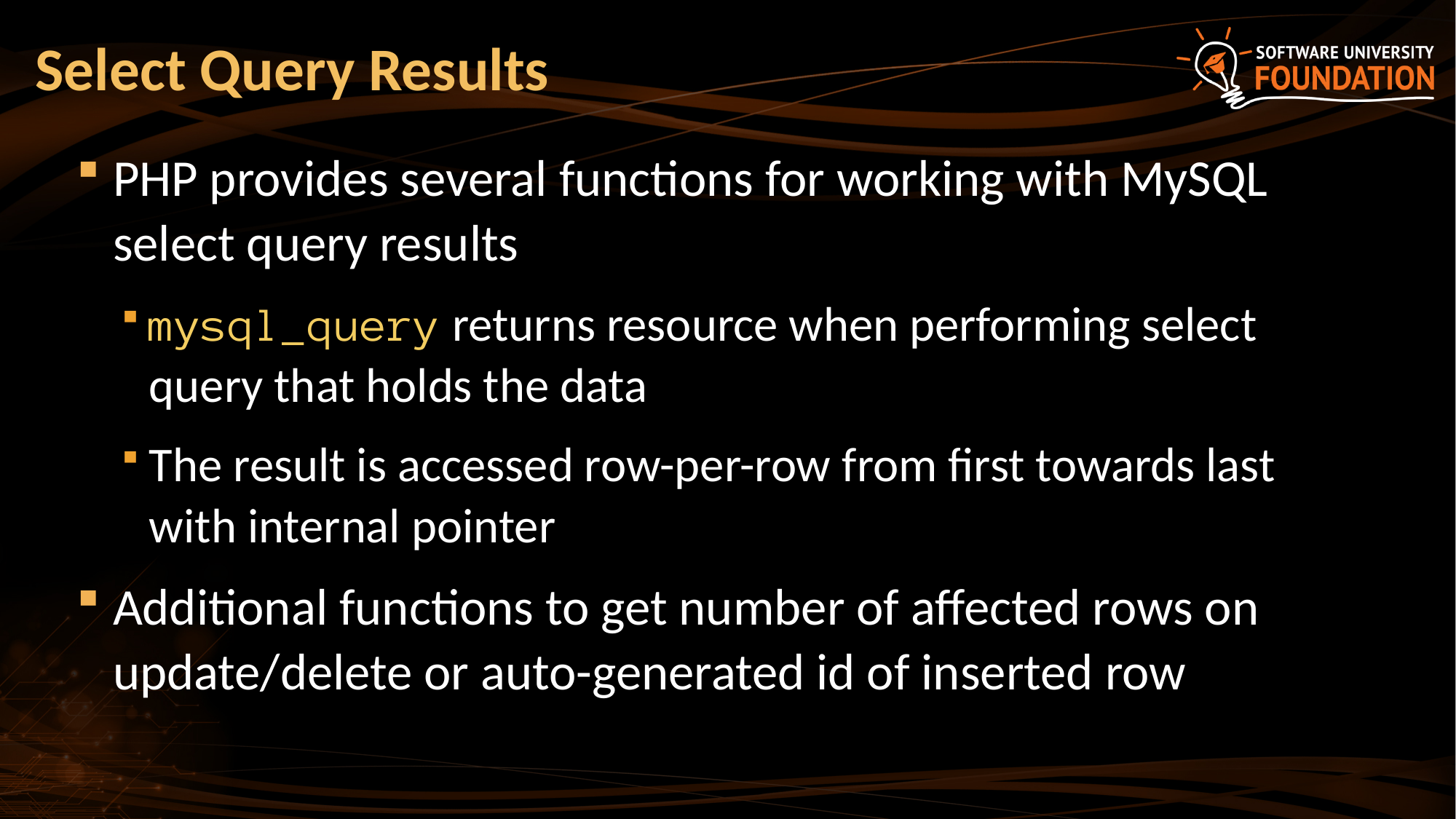

# Select Query Results
PHP provides several functions for working with MySQL select query results
mysql_query returns resource when performing select query that holds the data
The result is accessed row-per-row from first towards last with internal pointer
Additional functions to get number of affected rows on update/delete or auto-generated id of inserted row